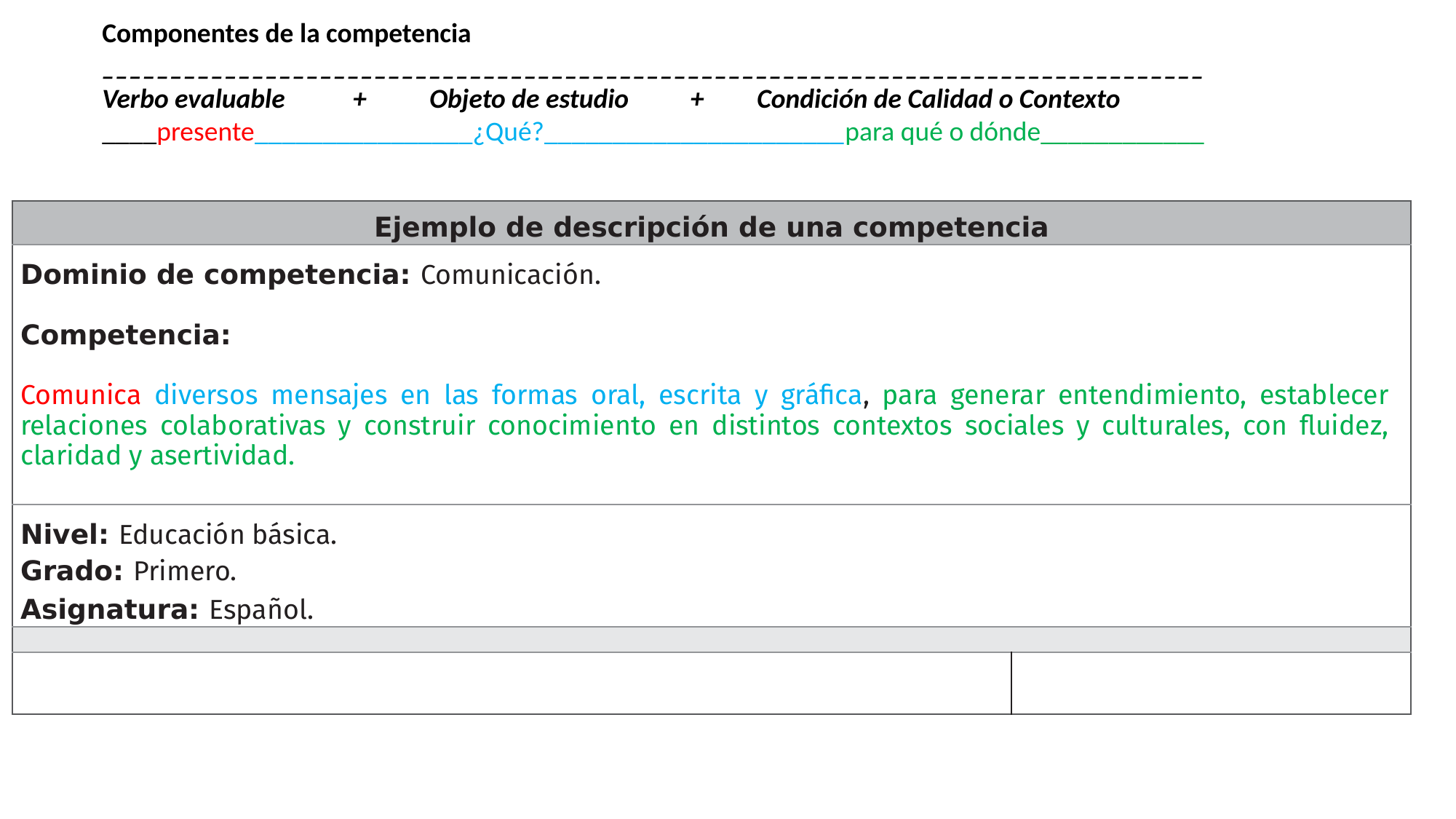

Componentes de la competencia
_________________________________________________________________________________
Verbo evaluable           +	Objeto de estudio          +	Condición de Calidad o Contexto
____presente________________¿Qué?______________________para qué o dónde____________
| CUADRO 1.3 Ejemplo de descripción de una competencia |  |
| --- | --- |
| Dominio de competencia: Comunicación. Competencia: Comunica diversos mensajes en las formas oral, escrita y gráfica, para generar entendimiento, establecer relaciones colaborativas y construir conocimiento en distintos contextos sociales y culturales, con fluidez, claridad y asertividad. |  |
| Nivel: Educación básica. Grado: Primero. Asignatura: Español. |  |
|  |  |
|  |  |